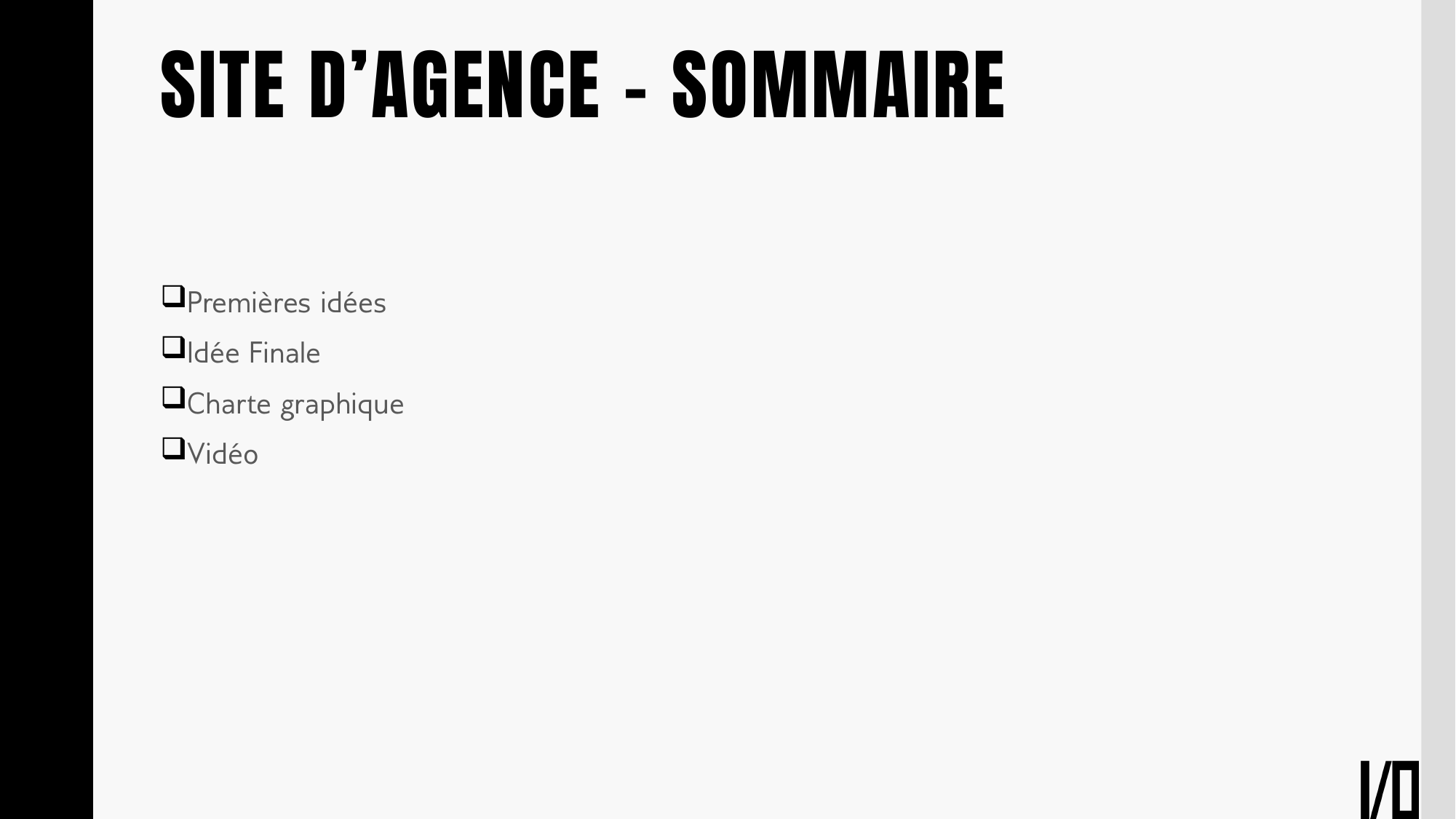

# Site d’agence - Sommaire
Premières idées
Idée Finale
Charte graphique
Vidéo